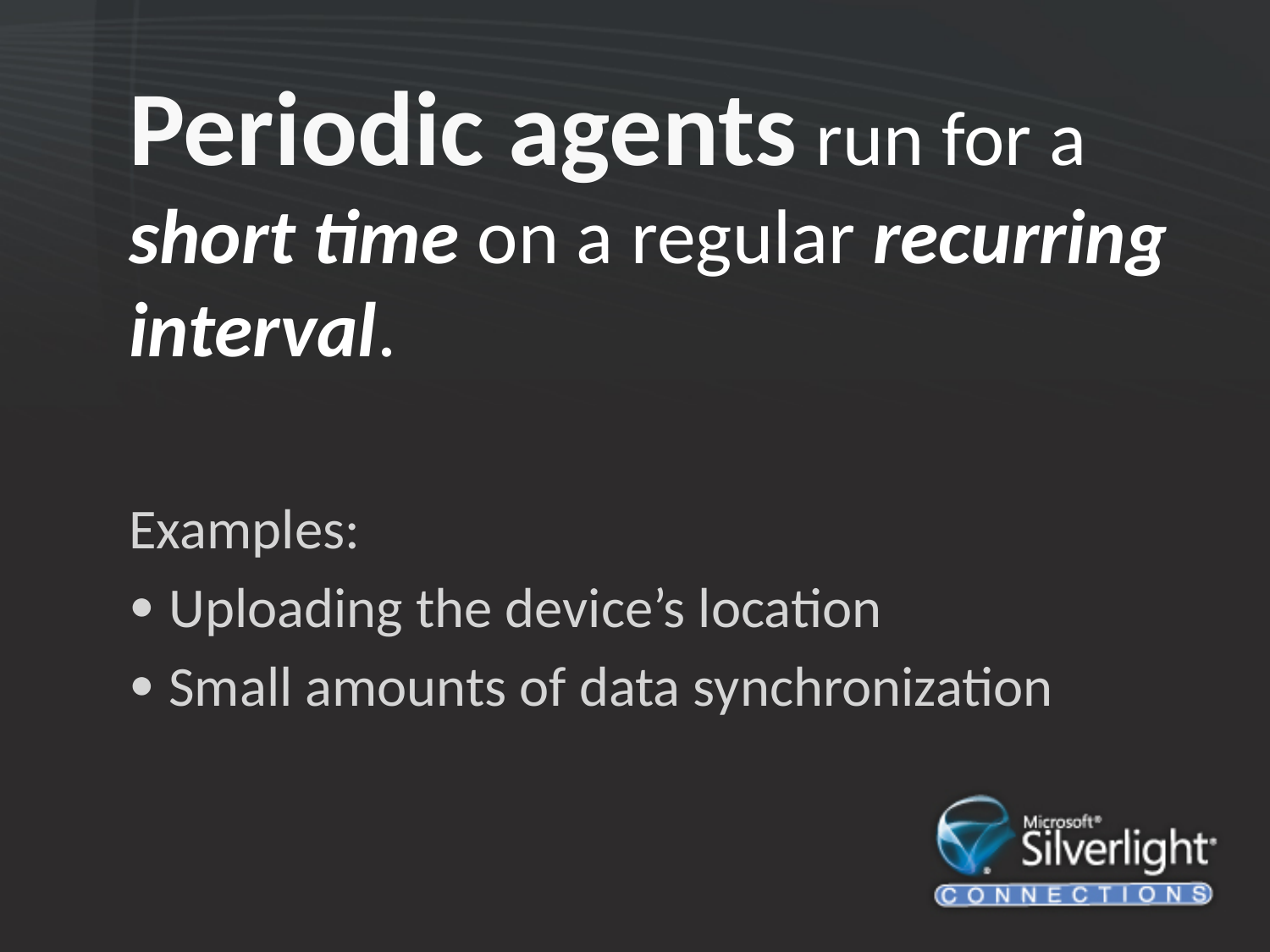

Periodic agents run for a short time on a regular recurring interval.

Examples:
Uploading the device’s location
Small amounts of data synchronization